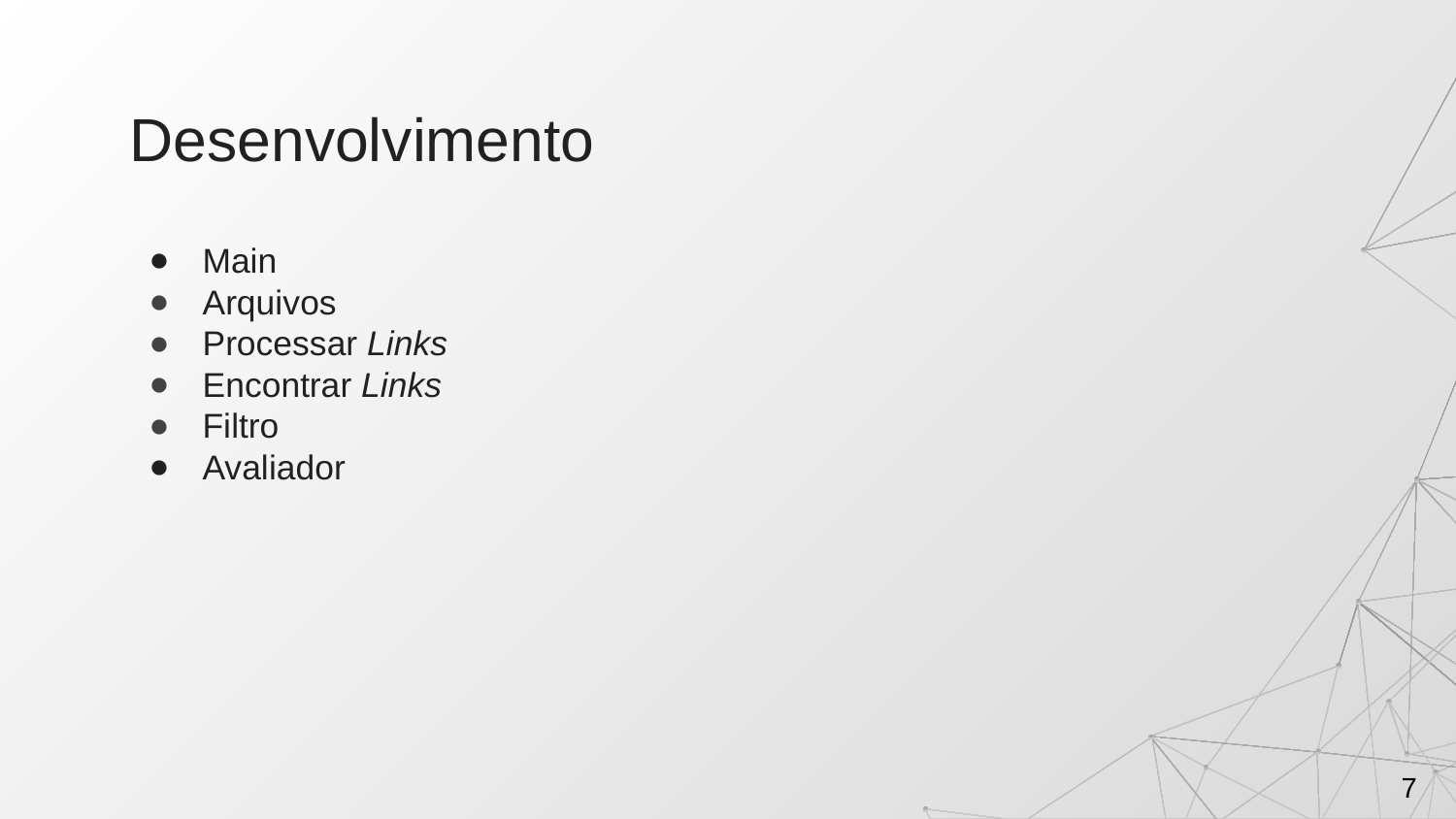

# Desenvolvimento
Main
Arquivos
Processar Links
Encontrar Links
Filtro
Avaliador

7